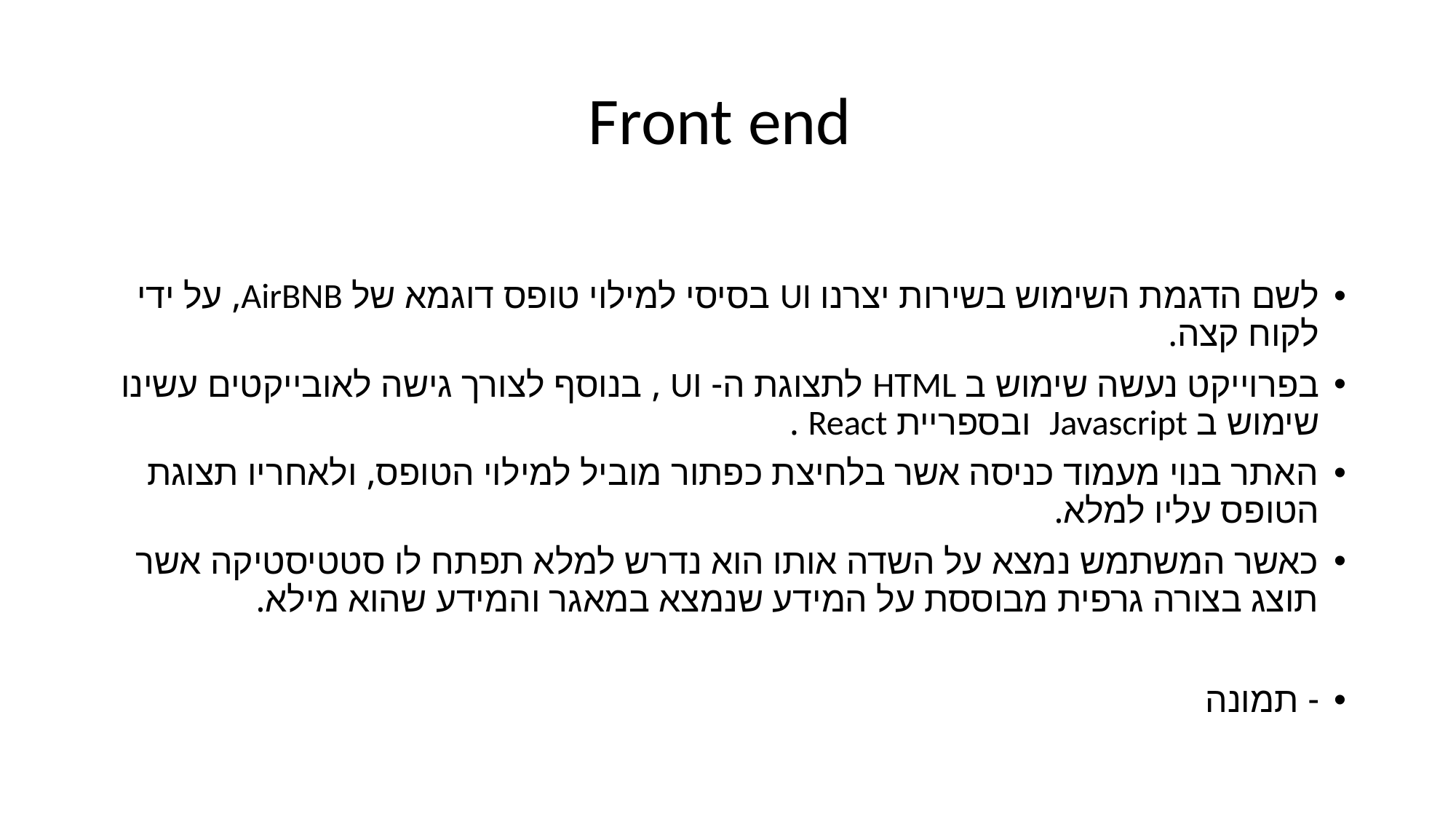

# Front end

לשם הדגמת השימוש בשירות יצרנו UI בסיסי למילוי טופס דוגמא של AirBNB, על ידי לקוח קצה.
בפרוייקט נעשה שימוש ב HTML לתצוגת ה- UI , בנוסף לצורך גישה לאובייקטים עשינו שימוש ב Javascript  ובספריית React .
האתר בנוי מעמוד כניסה אשר בלחיצת כפתור מוביל למילוי הטופס, ולאחריו תצוגת הטופס עליו למלא.
כאשר המשתמש נמצא על השדה אותו הוא נדרש למלא תפתח לו סטטיסטיקה אשר תוצג בצורה גרפית מבוססת על המידע שנמצא במאגר והמידע שהוא מילא.

- תמונה